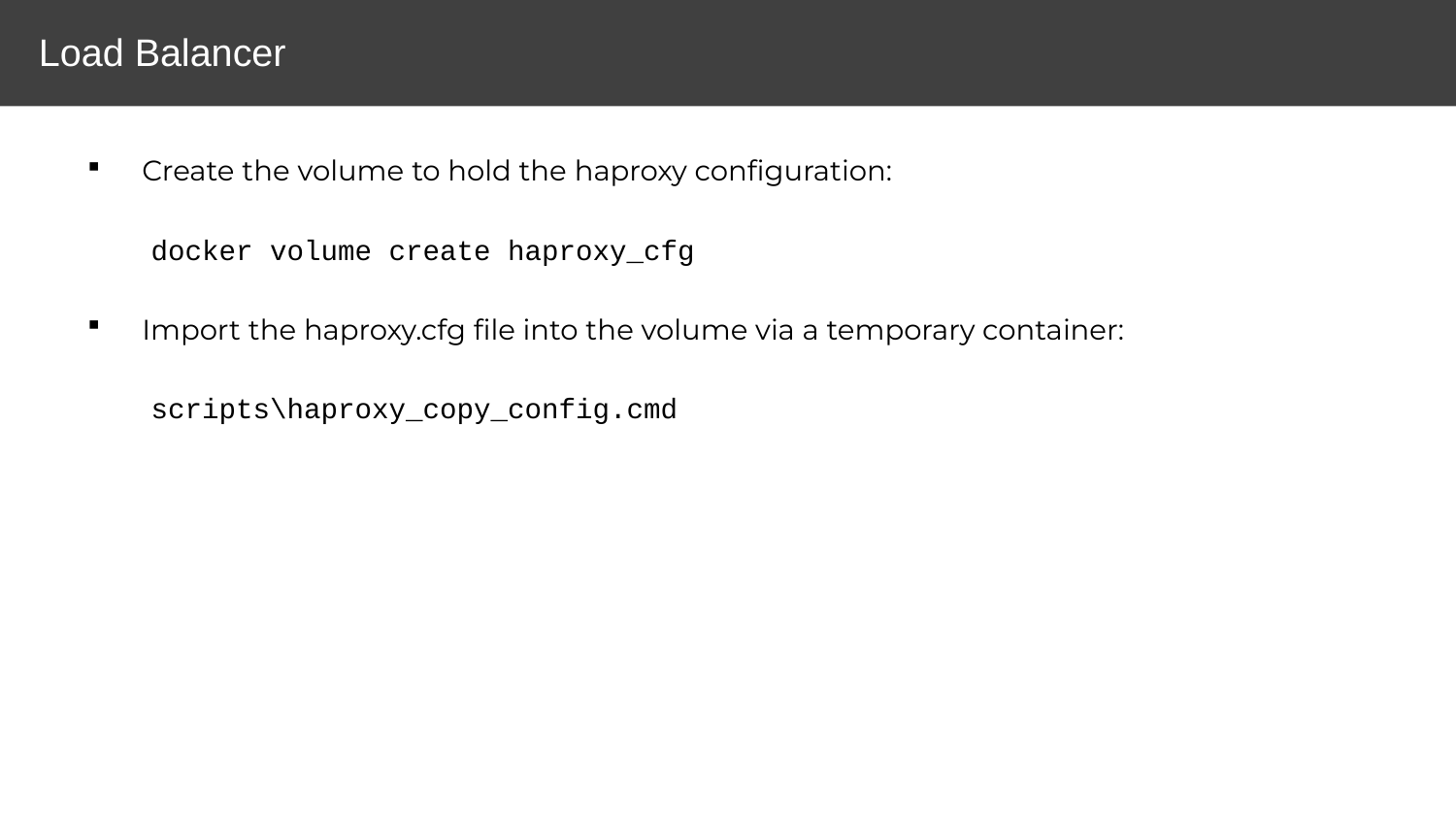

# Load Balancer
Create the volume to hold the haproxy configuration:

docker volume create haproxy_cfg

Import the haproxy.cfg file into the volume via a temporary container:

scripts\haproxy_copy_config.cmd